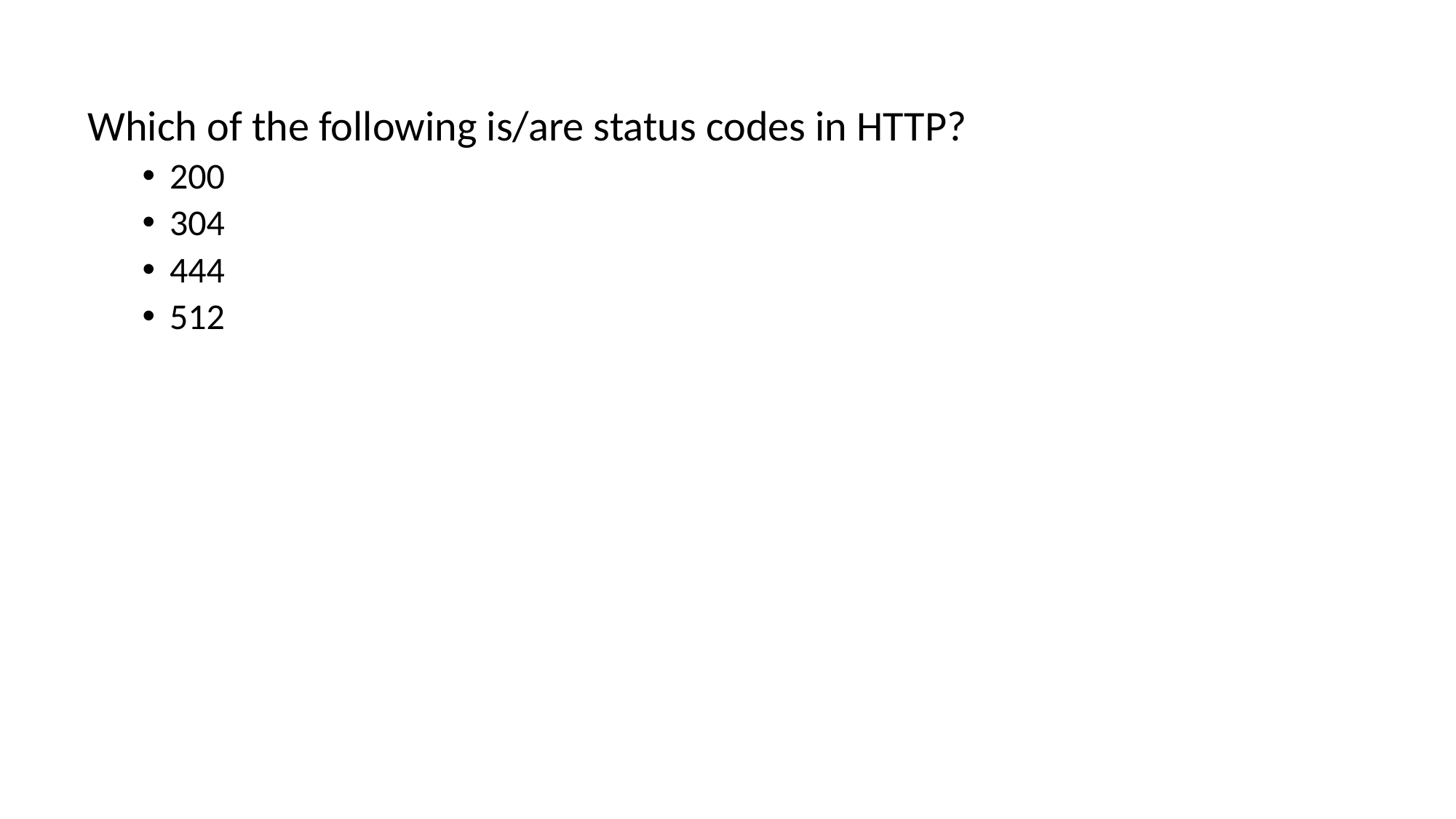

Which of the following is/are status codes in HTTP?
200
304
444
512